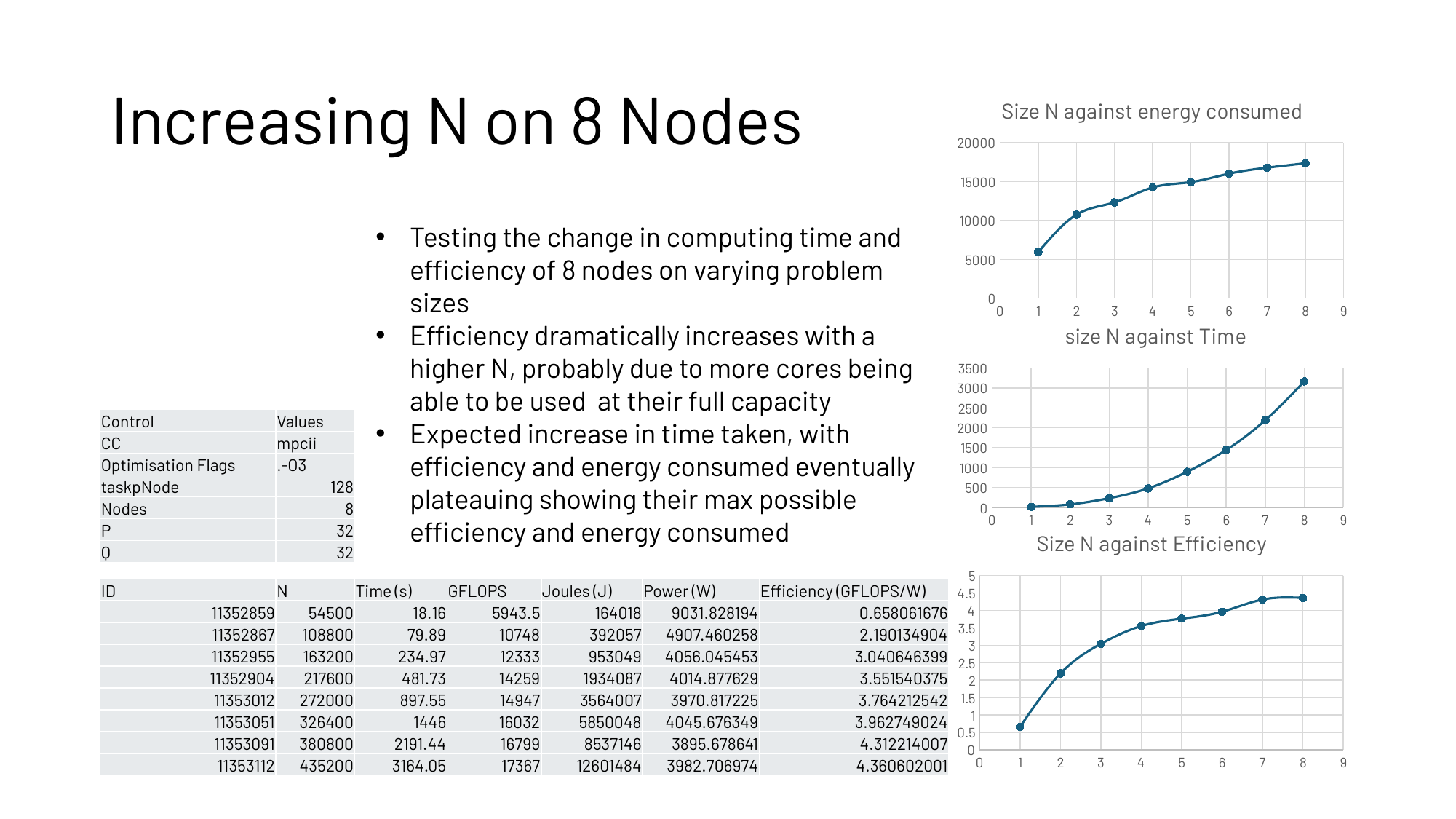

# Increasing N on 8 Nodes

### Chart: Size N against energy consumed

| Category |  |
|---|---|
Testing the change in computing time and efficiency of 8 nodes on varying problem sizes
Efficiency dramatically increases with a higher N, probably due to more cores being able to be used  at their full capacity
Expected increase in time taken, with efficiency and energy consumed eventually plateauing showing their max possible efficiency and energy consumed

### Chart: size N against Time

| Category |  |
|---|---|
| Control | Values |
| --- | --- |
| CC | mpcii |
| Optimisation Flags | .-O3 |
| taskpNode | 128 |
| Nodes | 8 |
| P | 32 |
| Q | 32 |

### Chart: Size N against Efficiency

| Category |  |
|---|---|
| ID | N | Time (s) | GFLOPS | Joules (J) | Power (W) | Efficiency (GFLOPS/W) |
| --- | --- | --- | --- | --- | --- | --- |
| 11352859 | 54500 | 18.16 | 5943.5 | 164018 | 9031.828194 | 0.658061676 |
| 11352867 | 108800 | 79.89 | 10748 | 392057 | 4907.460258 | 2.190134904 |
| 11352955 | 163200 | 234.97 | 12333 | 953049 | 4056.045453 | 3.040646399 |
| 11352904 | 217600 | 481.73 | 14259 | 1934087 | 4014.877629 | 3.551540375 |
| 11353012 | 272000 | 897.55 | 14947 | 3564007 | 3970.817225 | 3.764212542 |
| 11353051 | 326400 | 1446 | 16032 | 5850048 | 4045.676349 | 3.962749024 |
| 11353091 | 380800 | 2191.44 | 16799 | 8537146 | 3895.678641 | 4.312214007 |
| 11353112 | 435200 | 3164.05 | 17367 | 12601484 | 3982.706974 | 4.360602001 |